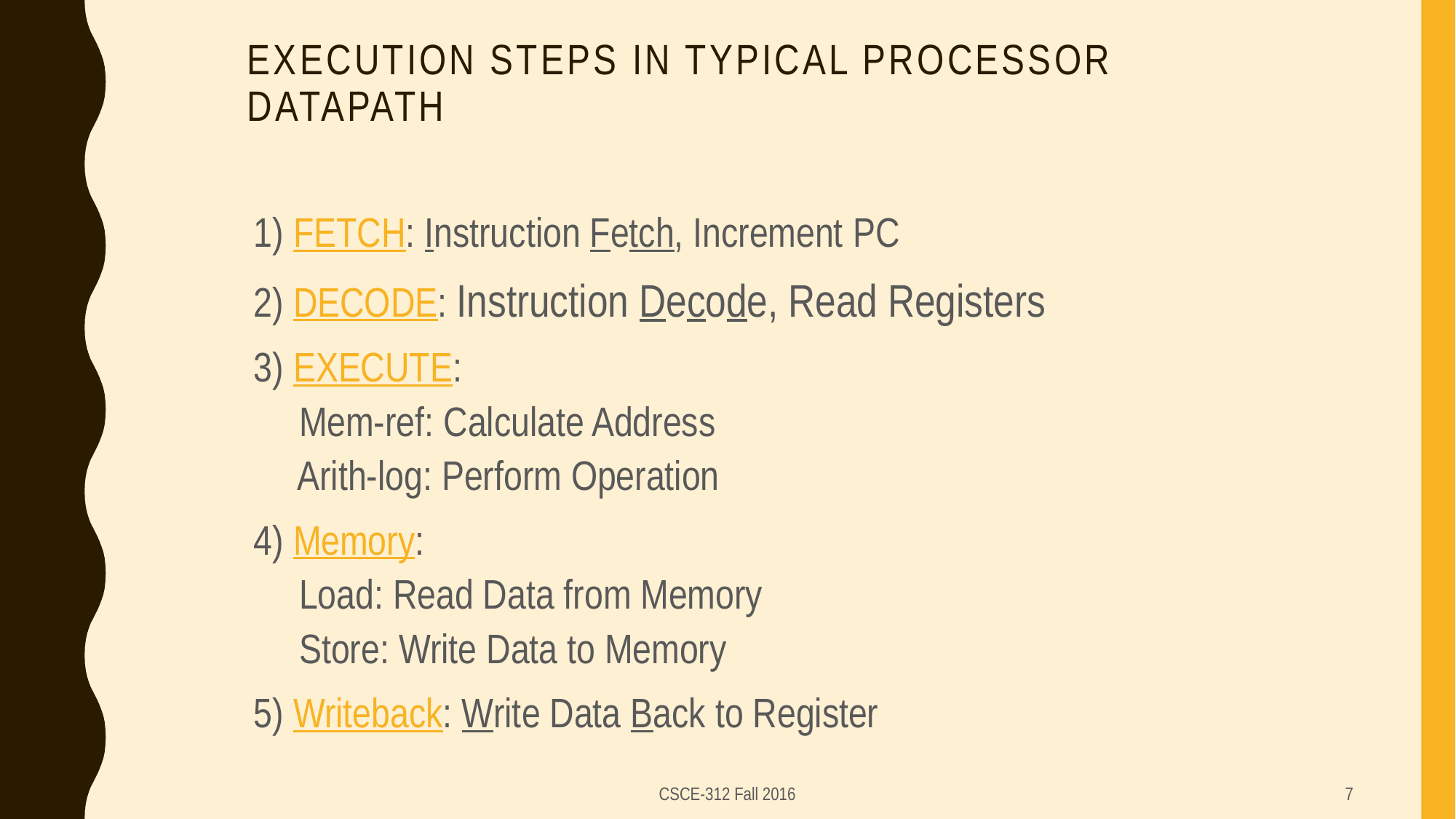

# Execution Steps in Typical Processor Datapath
1) FETCH: Instruction Fetch, Increment PC
2) DECODE: Instruction Decode, Read Registers
3) EXECUTE:
  Mem-ref: Calculate Address
  Arith-log: Perform Operation
4) Memory:
  Load: Read Data from Memory
  Store: Write Data to Memory
5) Writeback: Write Data Back to Register
CSCE-312 Fall 2016
7